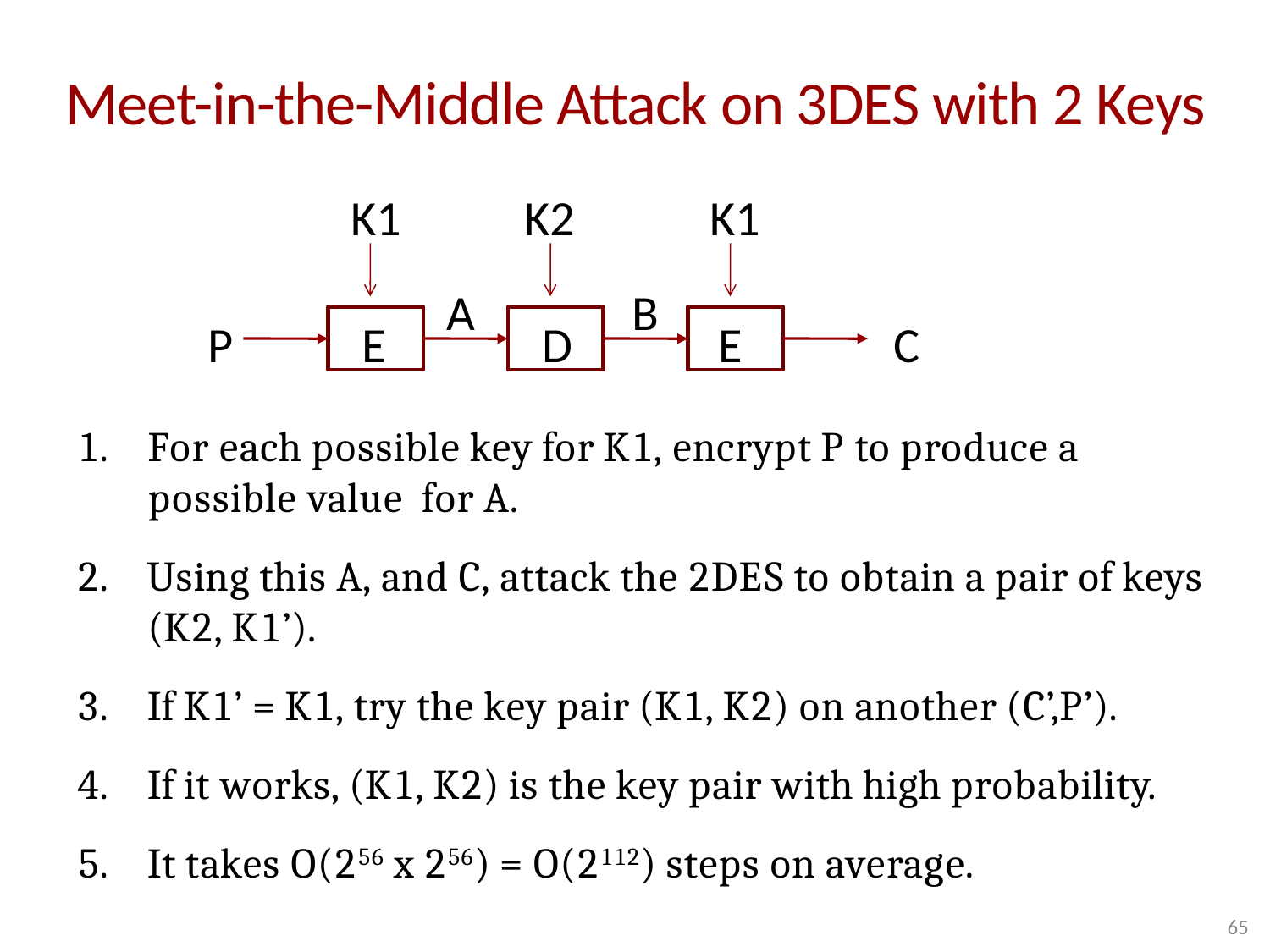

# Meet-in-the-Middle Attack on 3DES with 2 Keys
K1           K2            K1
A              B
P                                                           C

E              D             E

For each possible key for K1, encrypt P to produce a possible value  for A.

Using this A, and C, attack the 2DES to obtain a pair of keys (K2, K1’).

If K1’ = K1, try the key pair (K1, K2) on another (C’,P’).

If it works, (K1, K2) is the key pair with high probability.

It takes O(256 x 256) = O(2112) steps on average.
65